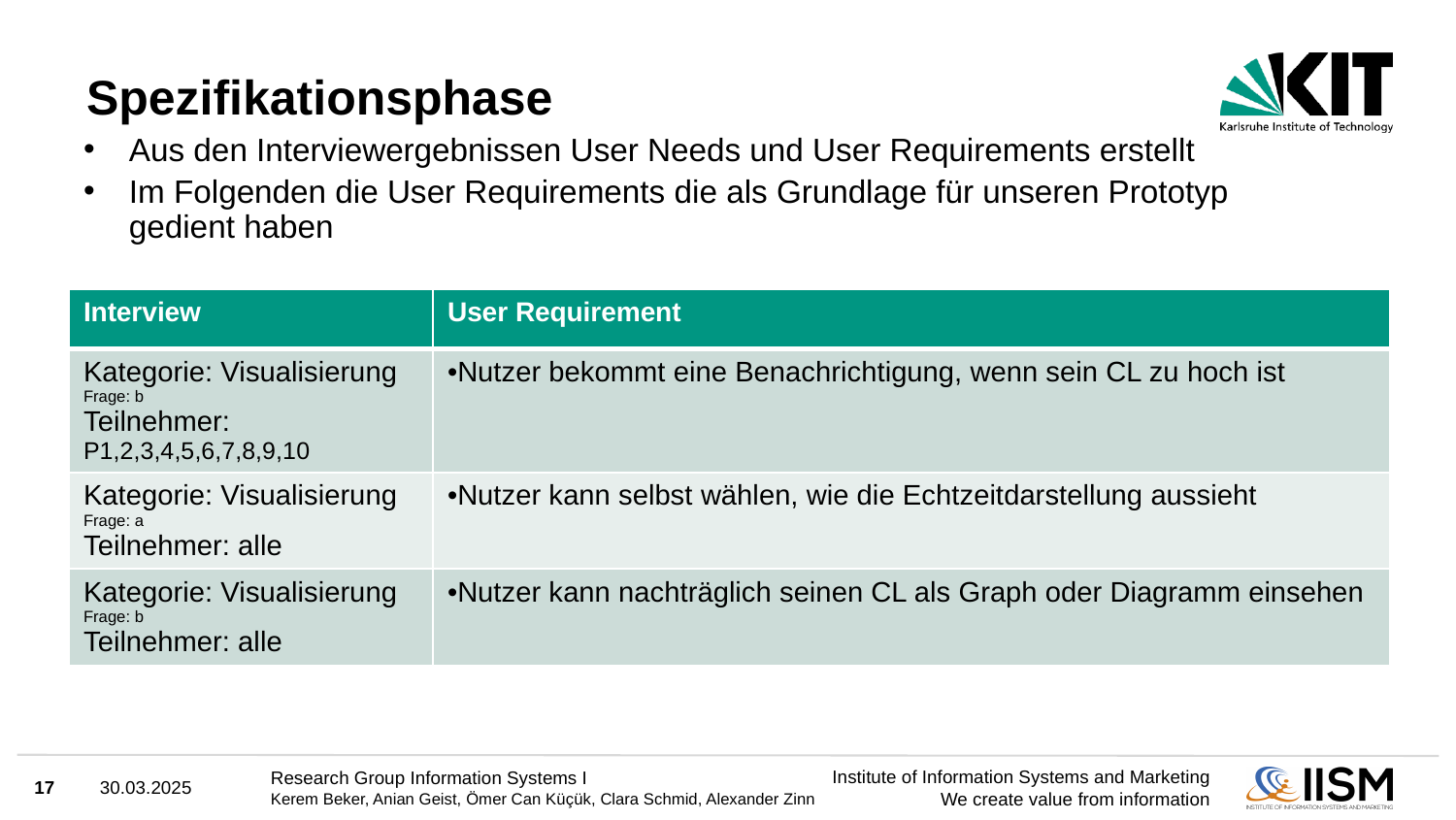

# Spezifikationsphase
Aus den Interviewergebnissen User Needs und User Requirements erstellt
Im Folgenden die User Requirements die als Grundlage für unseren Prototyp gedient haben
| Interview | User Requirement |
| --- | --- |
| Kategorie: Visualisierung Frage: b Teilnehmer: P1,2,3,4,5,6,7,8,9,10 | •Nutzer bekommt eine Benachrichtigung, wenn sein CL zu hoch ist |
| Kategorie: Visualisierung Frage: a Teilnehmer: alle | •Nutzer kann selbst wählen, wie die Echtzeitdarstellung aussieht |
| Kategorie: Visualisierung Frage: b Teilnehmer: alle | •Nutzer kann nachträglich seinen CL als Graph oder Diagramm einsehen |
17
30.03.2025